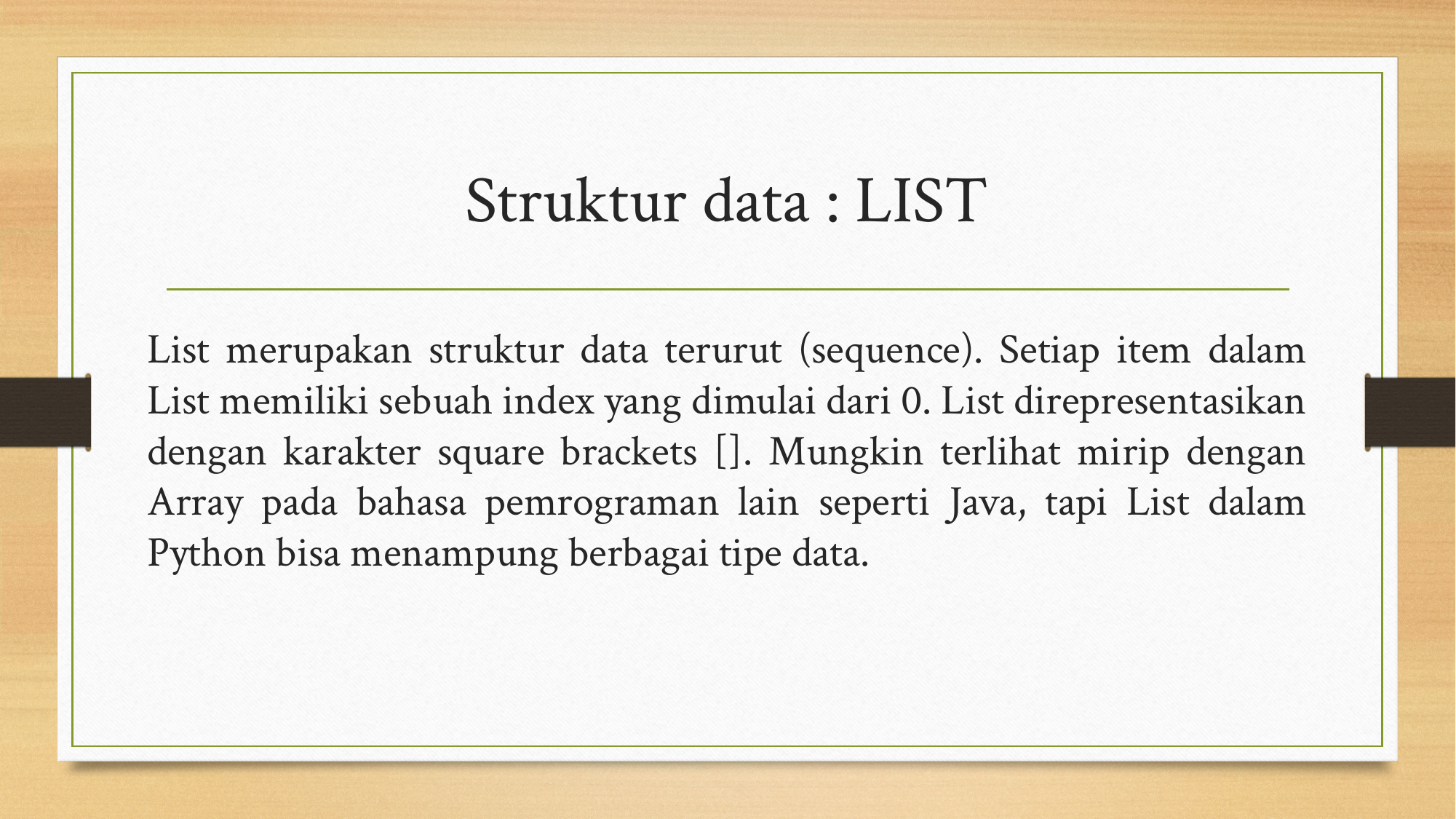

# Struktur data : LIST
List merupakan struktur data terurut (sequence). Setiap item dalam List memiliki sebuah index yang dimulai dari 0. List direpresentasikan dengan karakter square brackets []. Mungkin terlihat mirip dengan Array pada bahasa pemrograman lain seperti Java, tapi List dalam Python bisa menampung berbagai tipe data.